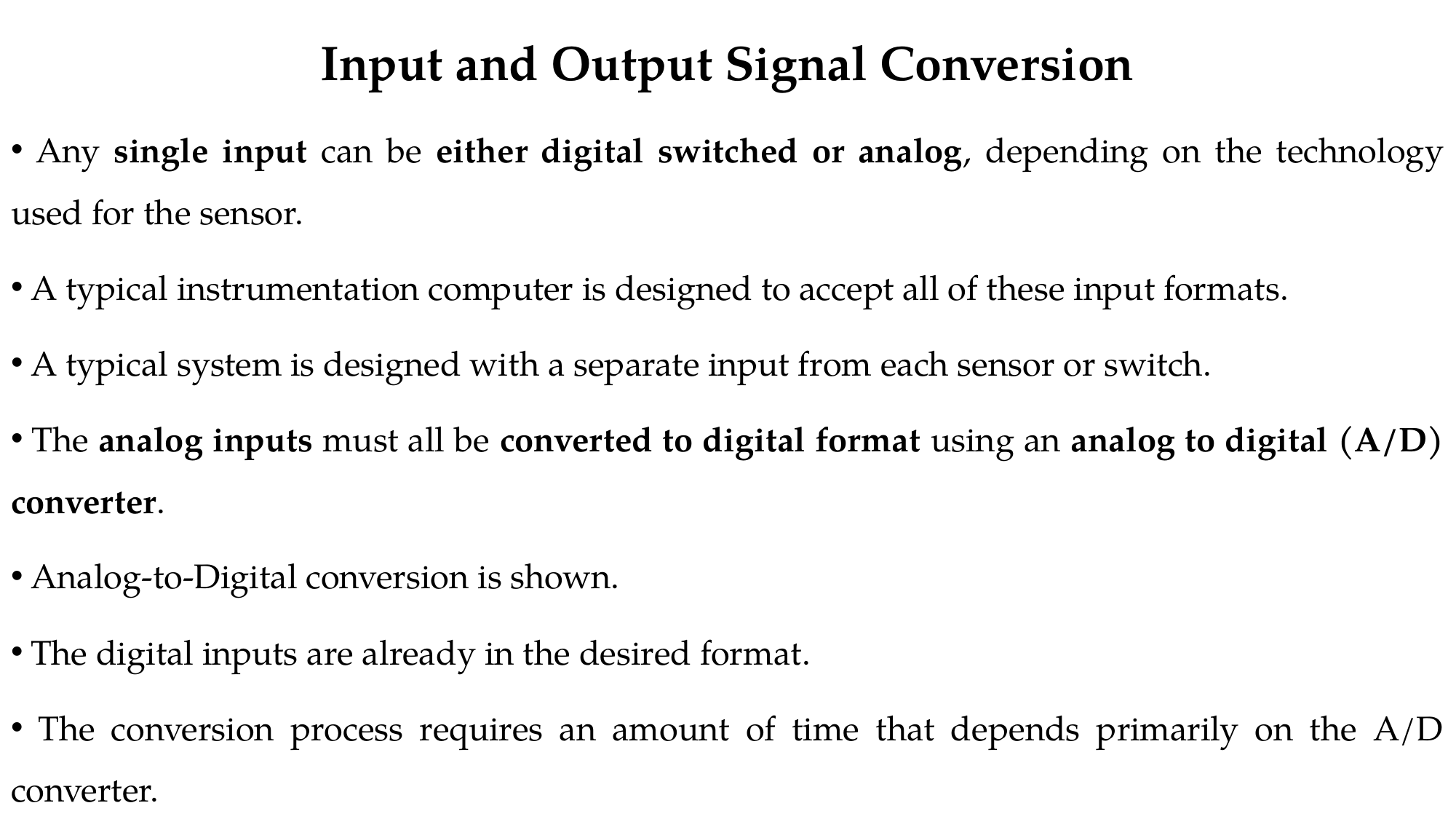

# Input and Output Signal Conversion
 Any single input can be either digital switched or analog, depending on the technology used for the sensor.
 A typical instrumentation computer is designed to accept all of these input formats.
 A typical system is designed with a separate input from each sensor or switch.
 The analog inputs must all be converted to digital format using an analog to digital (A/D) converter.
 Analog-to-Digital conversion is shown.
 The digital inputs are already in the desired format.
 The conversion process requires an amount of time that depends primarily on the A/D converter.